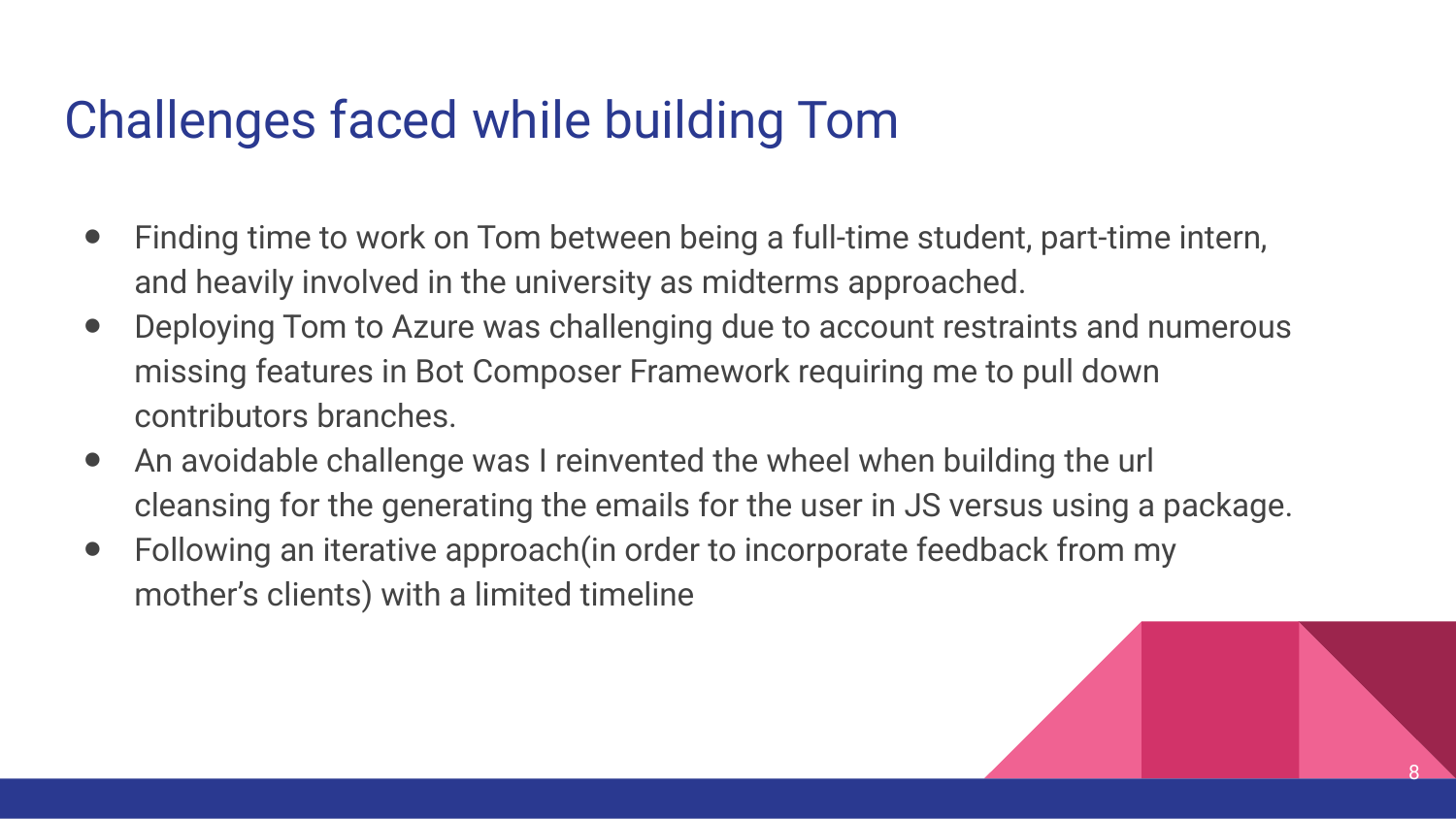

# Challenges faced while building Tom
Finding time to work on Tom between being a full-time student, part-time intern, and heavily involved in the university as midterms approached.
Deploying Tom to Azure was challenging due to account restraints and numerous missing features in Bot Composer Framework requiring me to pull down contributors branches.
An avoidable challenge was I reinvented the wheel when building the url cleansing for the generating the emails for the user in JS versus using a package.
Following an iterative approach(in order to incorporate feedback from my mother’s clients) with a limited timeline
8